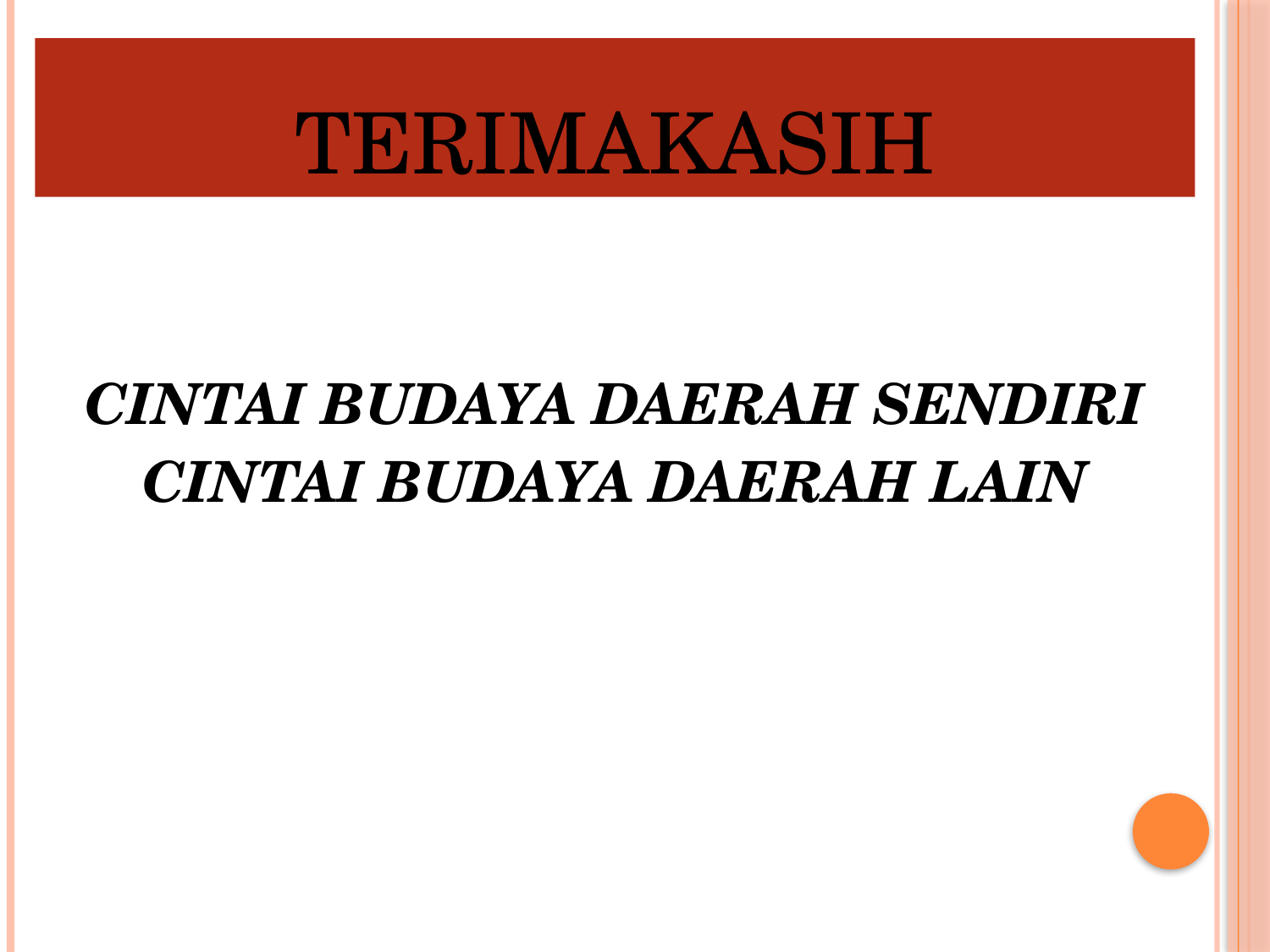

# TERIMAKASIH

CINTAI BUDAYA DAERAH SENDIRI
CINTAI BUDAYA DAERAH LAIN